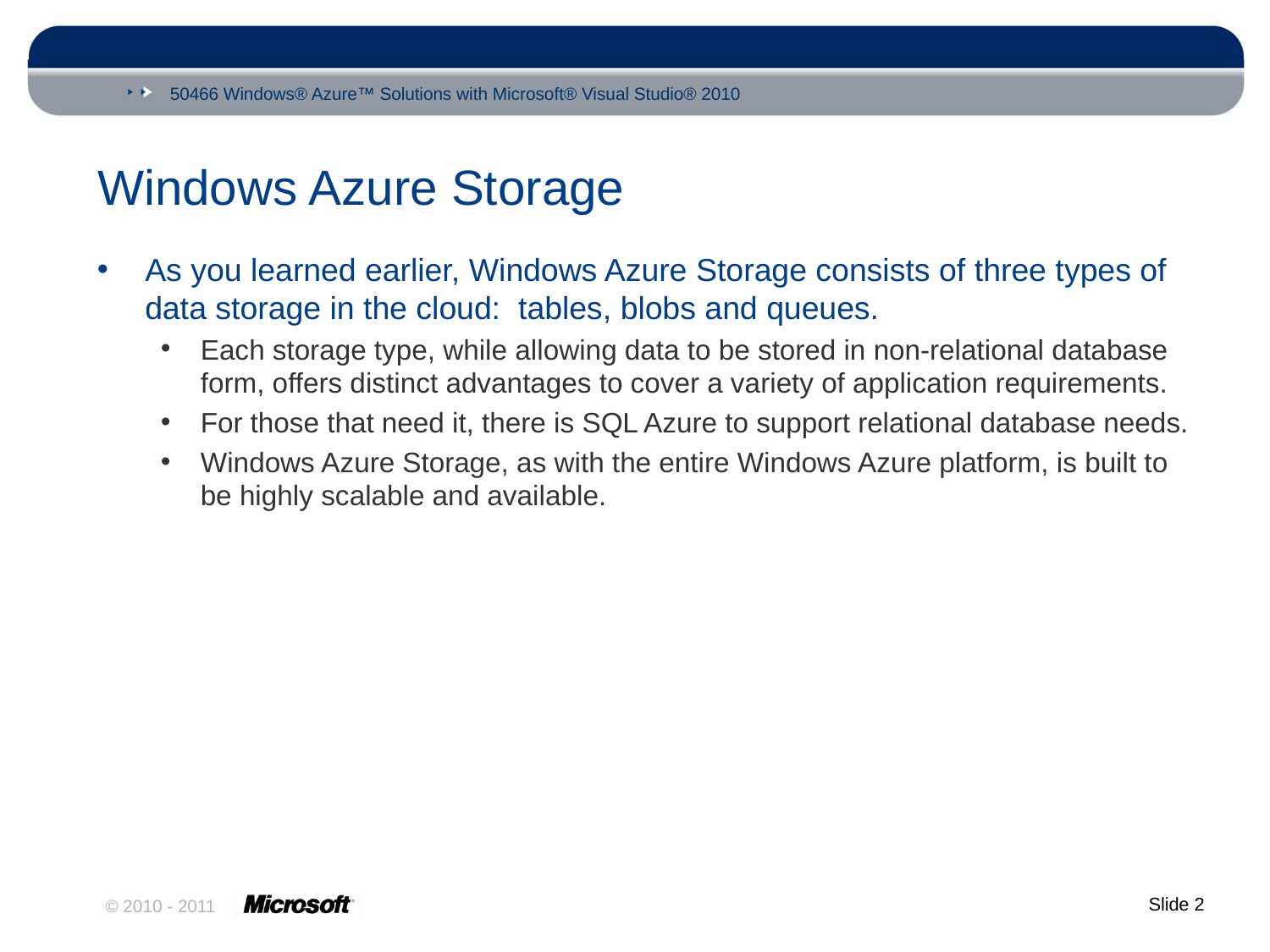

# Windows Azure Storage
As you learned earlier, Windows Azure Storage consists of three types of data storage in the cloud:  tables, blobs and queues.
Each storage type, while allowing data to be stored in non-relational database form, offers distinct advantages to cover a variety of application requirements.
For those that need it, there is SQL Azure to support relational database needs.
Windows Azure Storage, as with the entire Windows Azure platform, is built to be highly scalable and available.